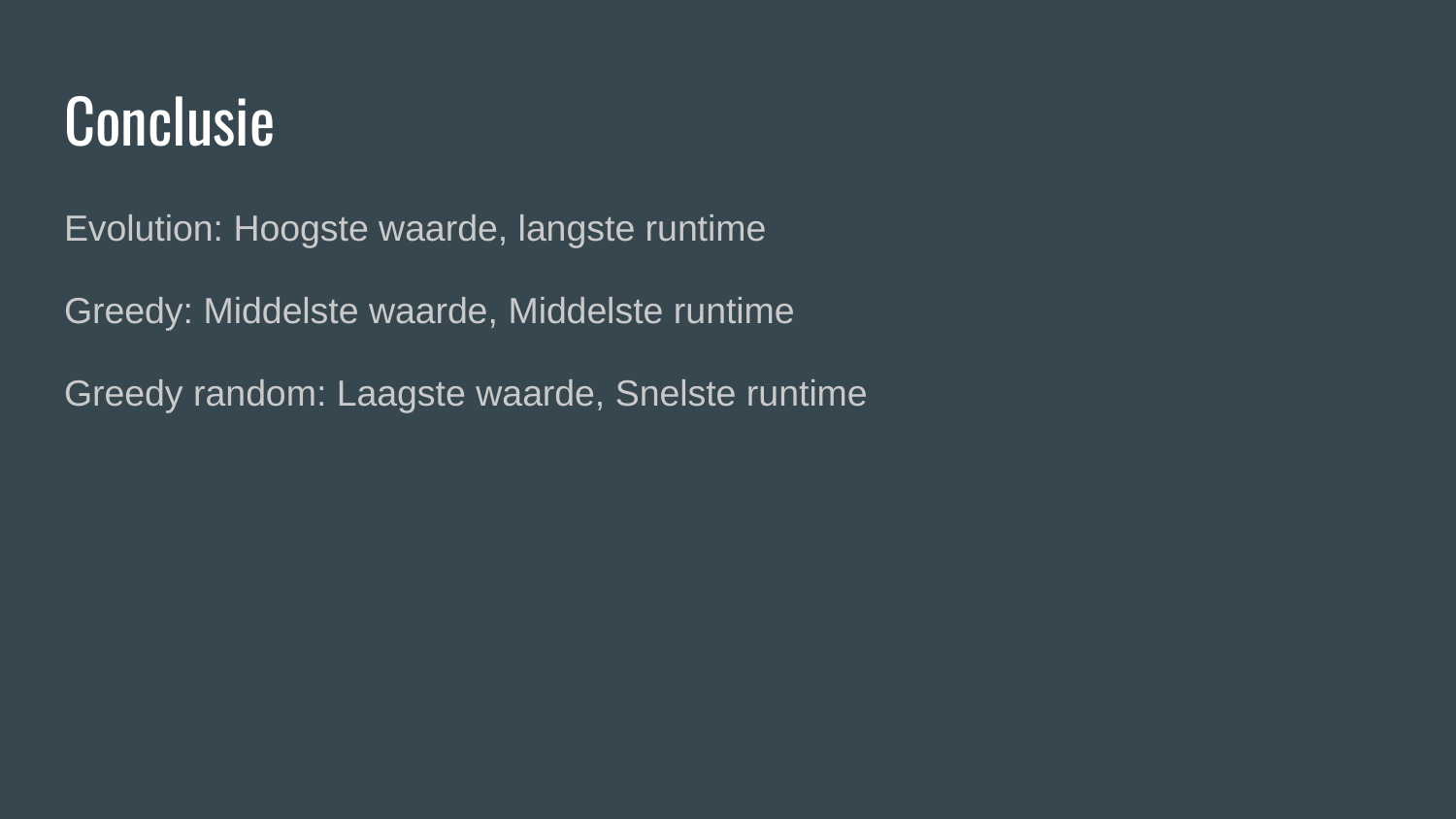

# Conclusie
Evolution: Hoogste waarde, langste runtime
Greedy: Middelste waarde, Middelste runtime
Greedy random: Laagste waarde, Snelste runtime